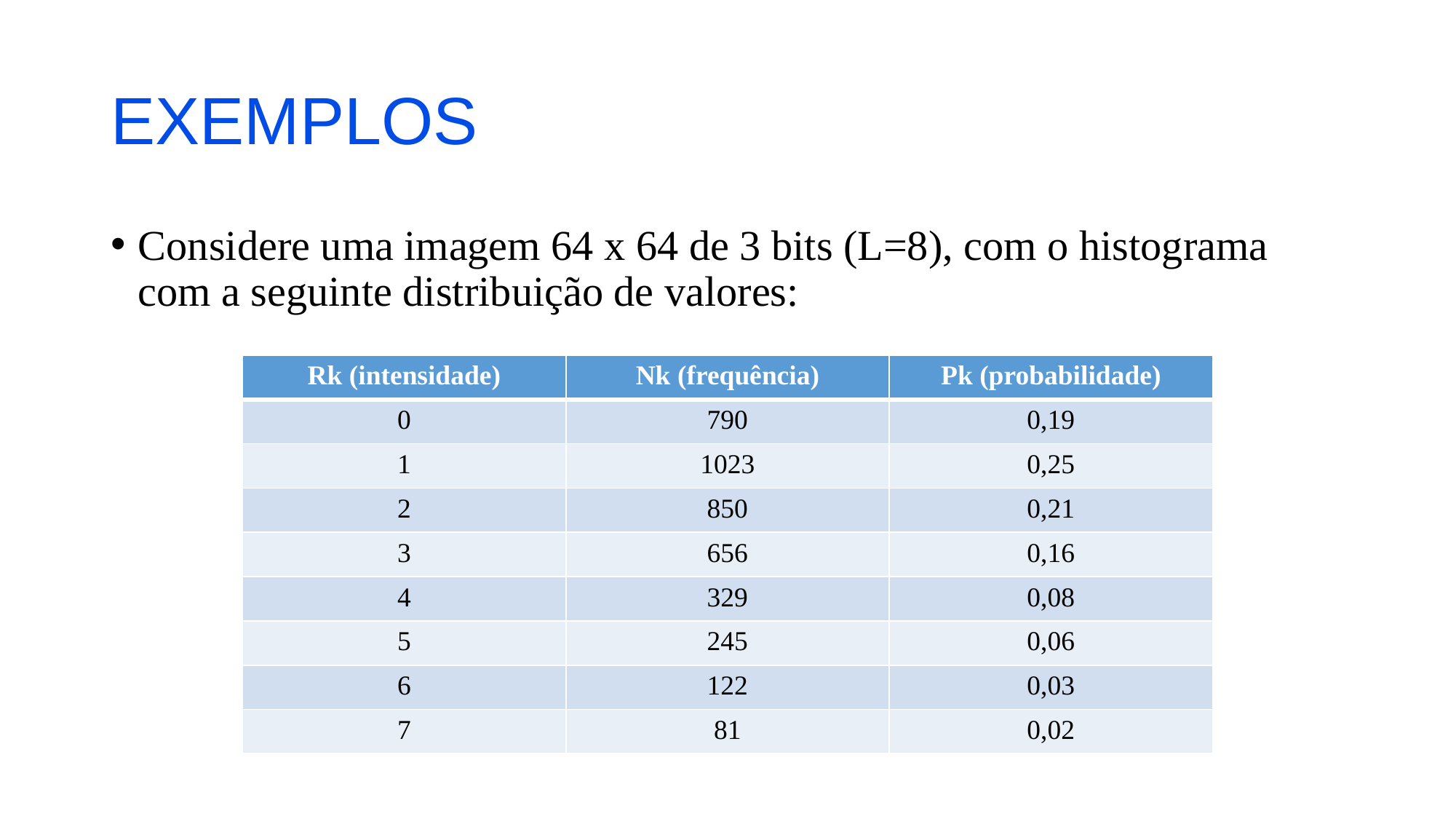

# EXEMPLOS
Considere uma imagem 64 x 64 de 3 bits (L=8), com o histograma com a seguinte distribuição de valores:
| Rk (intensidade) | Nk (frequência) | Pk (probabilidade) |
| --- | --- | --- |
| 0 | 790 | 0,19 |
| 1 | 1023 | 0,25 |
| 2 | 850 | 0,21 |
| 3 | 656 | 0,16 |
| 4 | 329 | 0,08 |
| 5 | 245 | 0,06 |
| 6 | 122 | 0,03 |
| 7 | 81 | 0,02 |